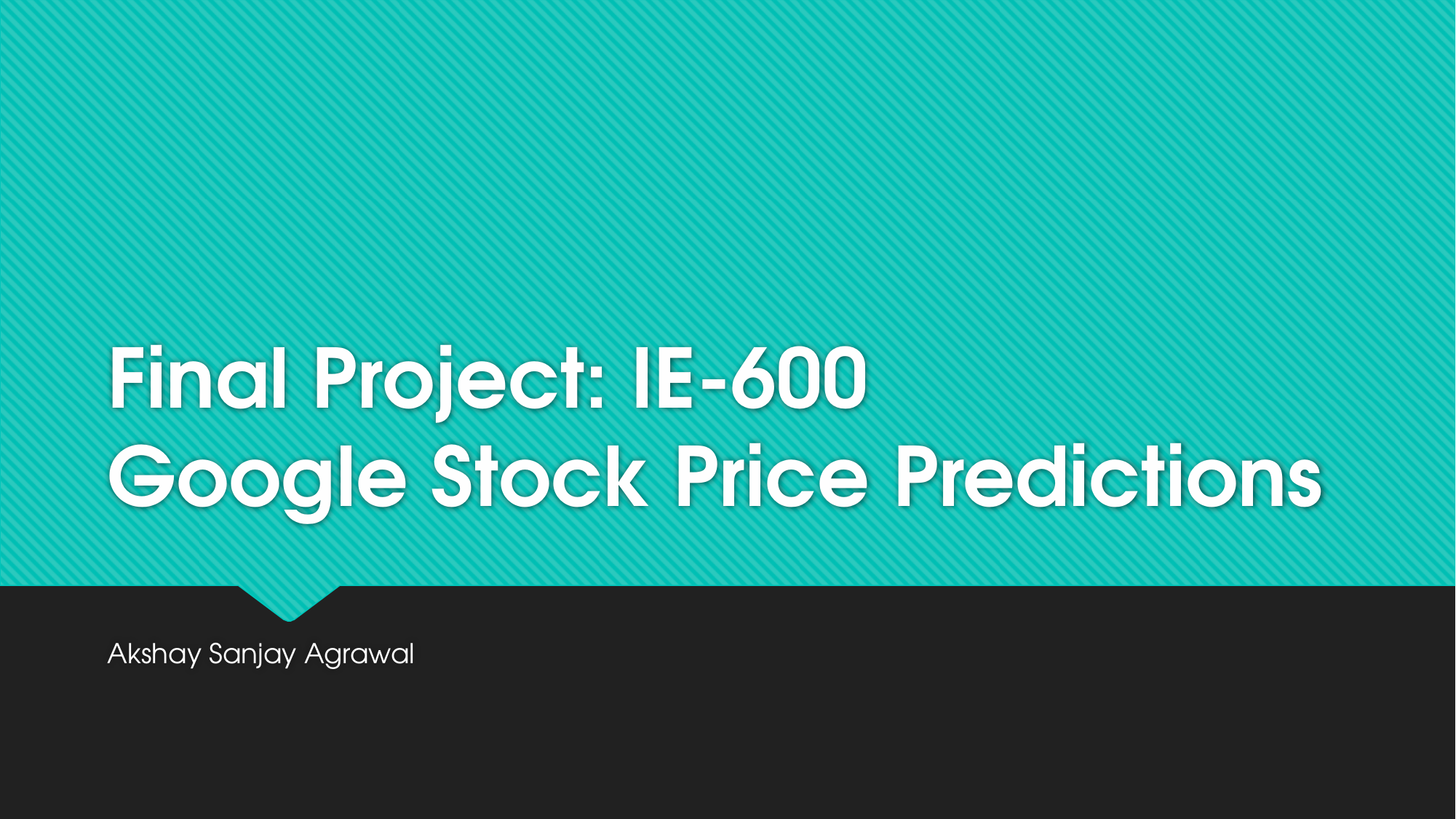

# Final Project: IE-600 Google Stock Price Predictions
Akshay Sanjay Agrawal